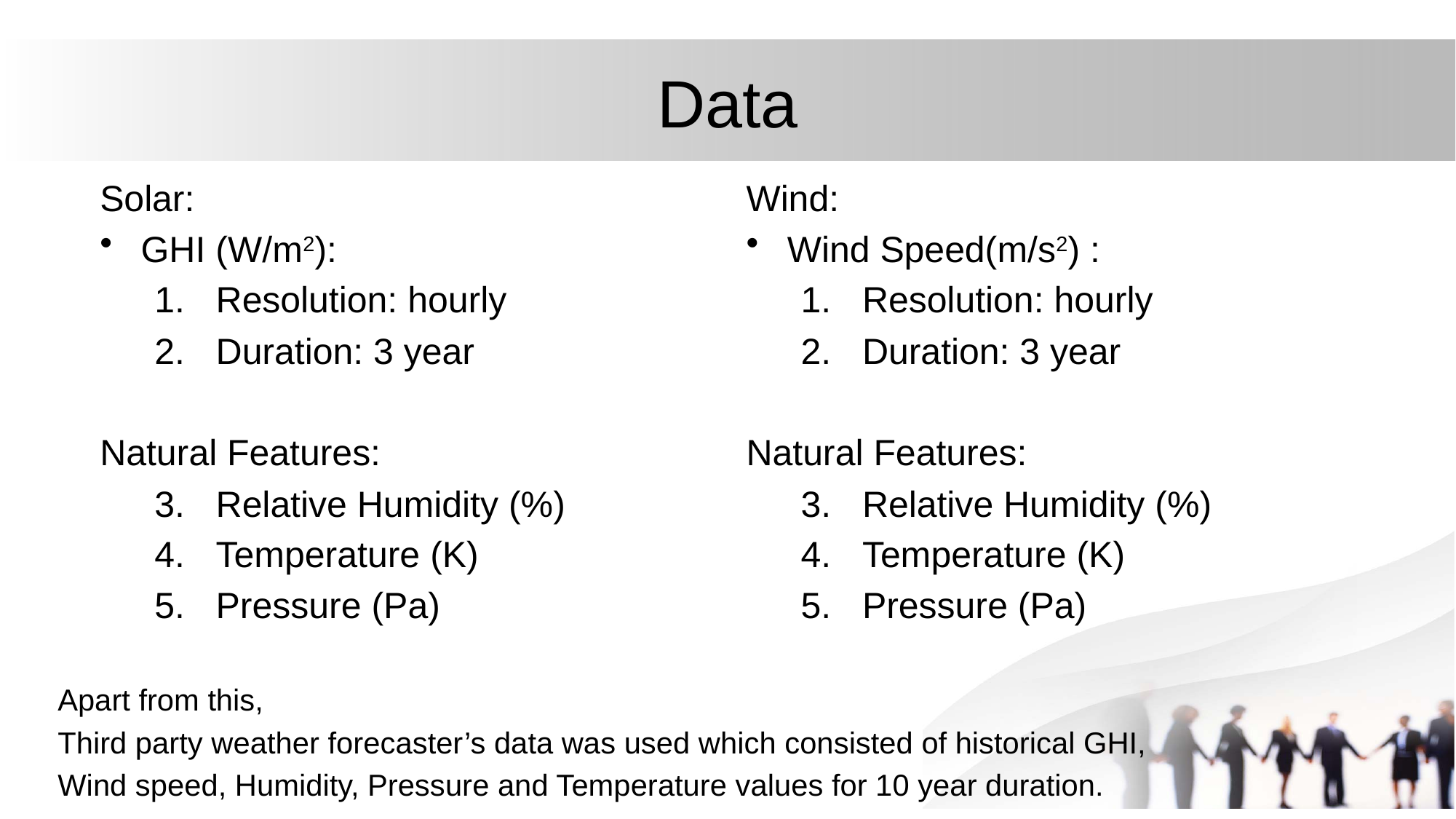

# Data
Solar:
GHI (W/m2):
Resolution: hourly
Duration: 3 year

Natural Features:
Relative Humidity (%)
Temperature (K)
Pressure (Pa)
Wind:
Wind Speed(m/s2) :
Resolution: hourly
Duration: 3 year

Natural Features:
Relative Humidity (%)
Temperature (K)
Pressure (Pa)
Apart from this,
Third party weather forecaster’s data was used which consisted of historical GHI,
Wind speed, Humidity, Pressure and Temperature values for 10 year duration.